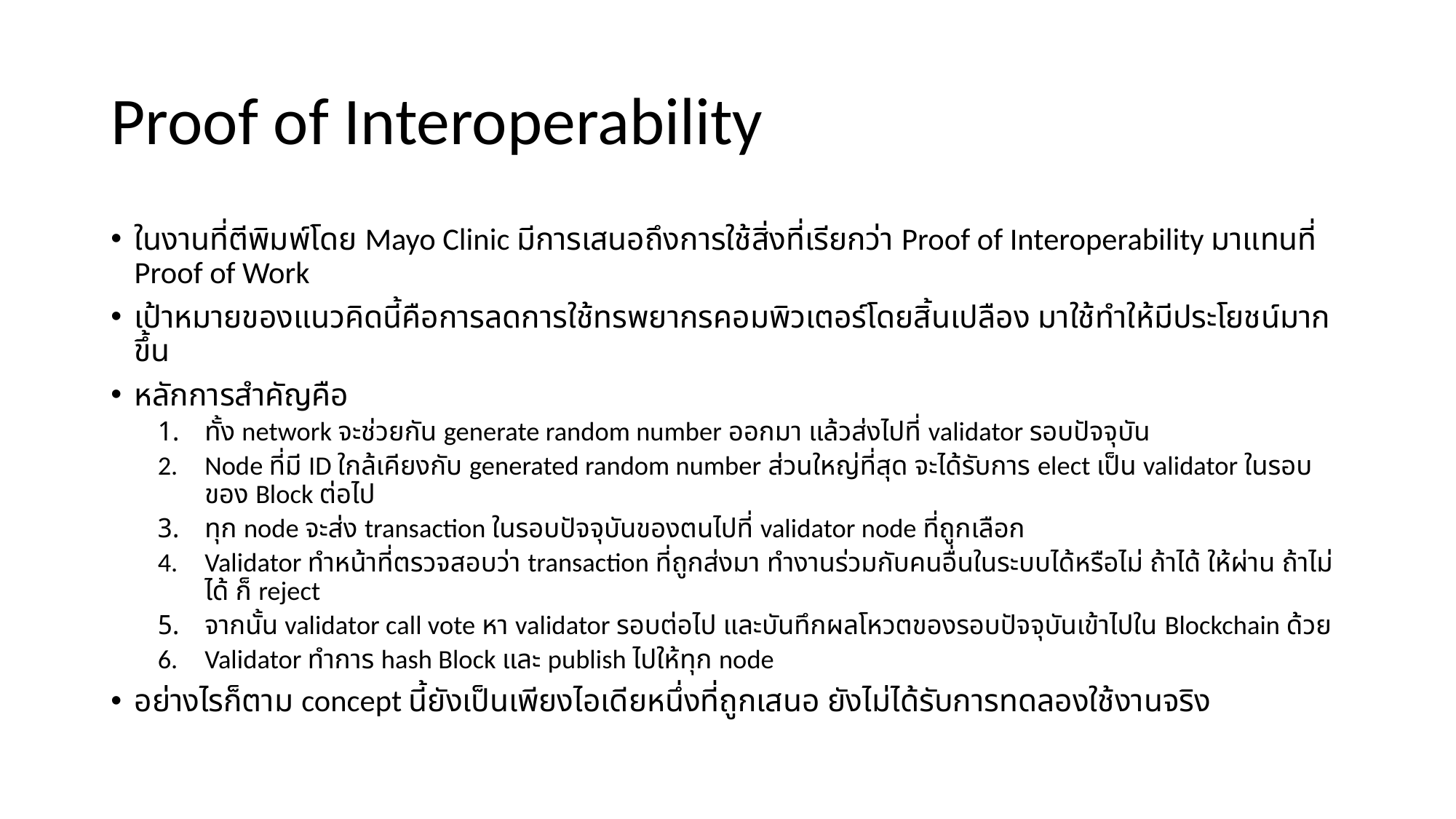

# Proof of Interoperability
ในงานที่ตีพิมพ์โดย Mayo Clinic มีการเสนอถึงการใช้สิ่งที่เรียกว่า Proof of Interoperability มาแทนที่ Proof of Work
เป้าหมายของแนวคิดนี้คือการลดการใช้ทรพยากรคอมพิวเตอร์โดยสิ้นเปลือง มาใช้ทำให้มีประโยชน์มากขึ้น
หลักการสำคัญคือ
ทั้ง network จะช่วยกัน generate random number ออกมา แล้วส่งไปที่ validator รอบปัจจุบัน
Node ที่มี ID ใกล้เคียงกับ generated random number ส่วนใหญ่ที่สุด จะได้รับการ elect เป็น validator ในรอบของ Block ต่อไป
ทุก node จะส่ง transaction ในรอบปัจจุบันของตนไปที่ validator node ที่ถูกเลือก
Validator ทำหน้าที่ตรวจสอบว่า transaction ที่ถูกส่งมา ทำงานร่วมกับคนอื่นในระบบได้หรือไม่ ถ้าได้ ให้ผ่าน ถ้าไม่ได้ ก็ reject
จากนั้น validator call vote หา validator รอบต่อไป และบันทึกผลโหวตของรอบปัจจุบันเข้าไปใน Blockchain ด้วย
Validator ทำการ hash Block และ publish ไปให้ทุก node
อย่างไรก็ตาม concept นี้ยังเป็นเพียงไอเดียหนึ่งที่ถูกเสนอ ยังไม่ได้รับการทดลองใช้งานจริง